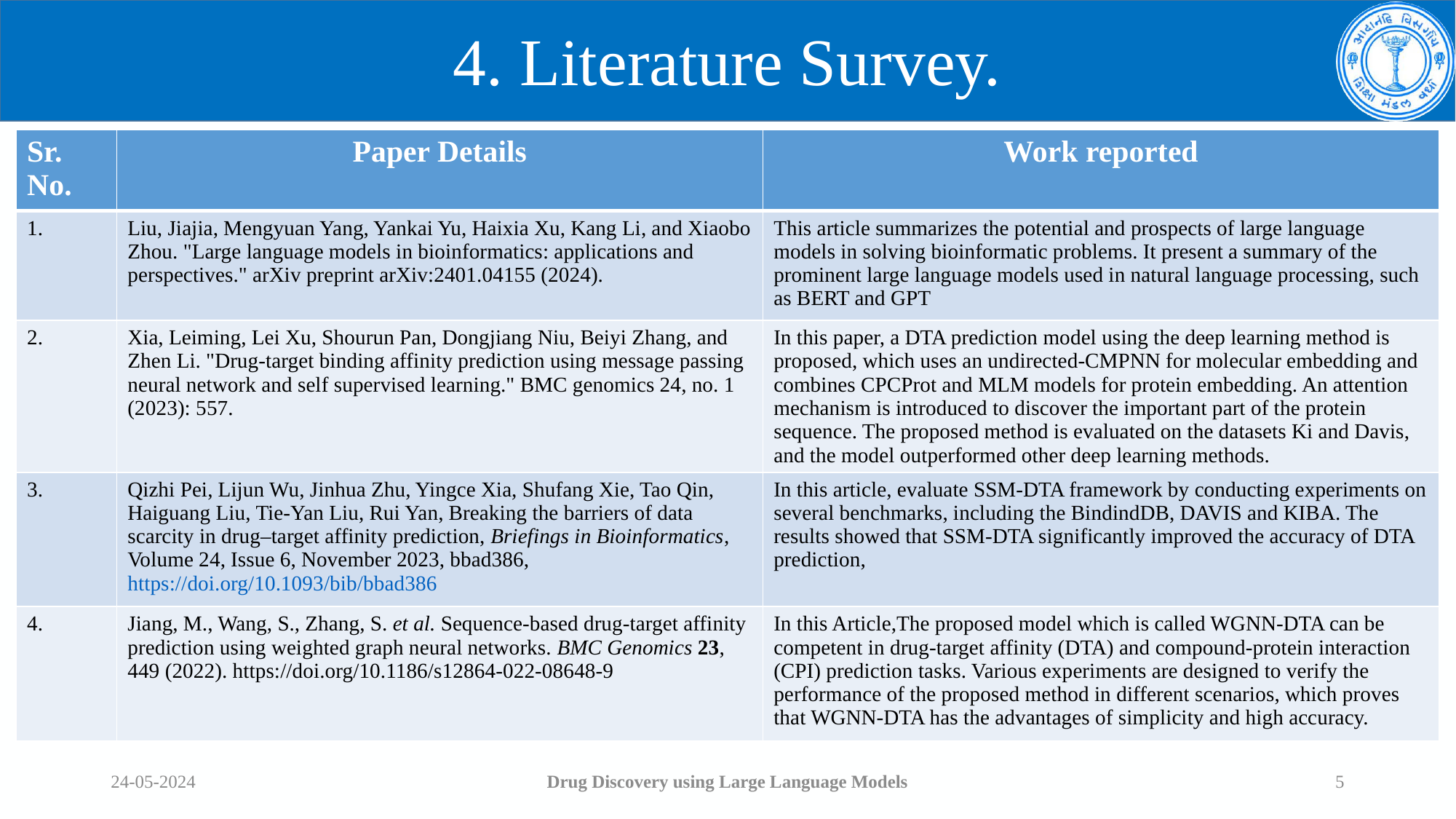

# 4. Literature Survey.
| Sr. No. | Paper Details | Work reported |
| --- | --- | --- |
| 1. | Liu, Jiajia, Mengyuan Yang, Yankai Yu, Haixia Xu, Kang Li, and Xiaobo Zhou. "Large language models in bioinformatics: applications and perspectives." arXiv preprint arXiv:2401.04155 (2024). | This article summarizes the potential and prospects of large language models in solving bioinformatic problems. It present a summary of the prominent large language models used in natural language processing, such as BERT and GPT |
| 2. | Xia, Leiming, Lei Xu, Shourun Pan, Dongjiang Niu, Beiyi Zhang, and Zhen Li. "Drug-target binding affinity prediction using message passing neural network and self supervised learning." BMC genomics 24, no. 1 (2023): 557. | In this paper, a DTA prediction model using the deep learning method is proposed, which uses an undirected-CMPNN for molecular embedding and combines CPCProt and MLM models for protein embedding. An attention mechanism is introduced to discover the important part of the protein sequence. The proposed method is evaluated on the datasets Ki and Davis, and the model outperformed other deep learning methods. |
| 3. | Qizhi Pei, Lijun Wu, Jinhua Zhu, Yingce Xia, Shufang Xie, Tao Qin, Haiguang Liu, Tie-Yan Liu, Rui Yan, Breaking the barriers of data scarcity in drug–target affinity prediction, Briefings in Bioinformatics, Volume 24, Issue 6, November 2023, bbad386, https://doi.org/10.1093/bib/bbad386 | In this article, evaluate SSM-DTA framework by conducting experiments on several benchmarks, including the BindindDB, DAVIS and KIBA. The results showed that SSM-DTA significantly improved the accuracy of DTA prediction, |
| 4. | Jiang, M., Wang, S., Zhang, S. et al. Sequence-based drug-target affinity prediction using weighted graph neural networks. BMC Genomics 23, 449 (2022). https://doi.org/10.1186/s12864-022-08648-9 | In this Article,The proposed model which is called WGNN-DTA can be competent in drug-target affinity (DTA) and compound-protein interaction (CPI) prediction tasks. Various experiments are designed to verify the performance of the proposed method in different scenarios, which proves that WGNN-DTA has the advantages of simplicity and high accuracy. |
24-05-2024
Drug Discovery using Large Language Models
5